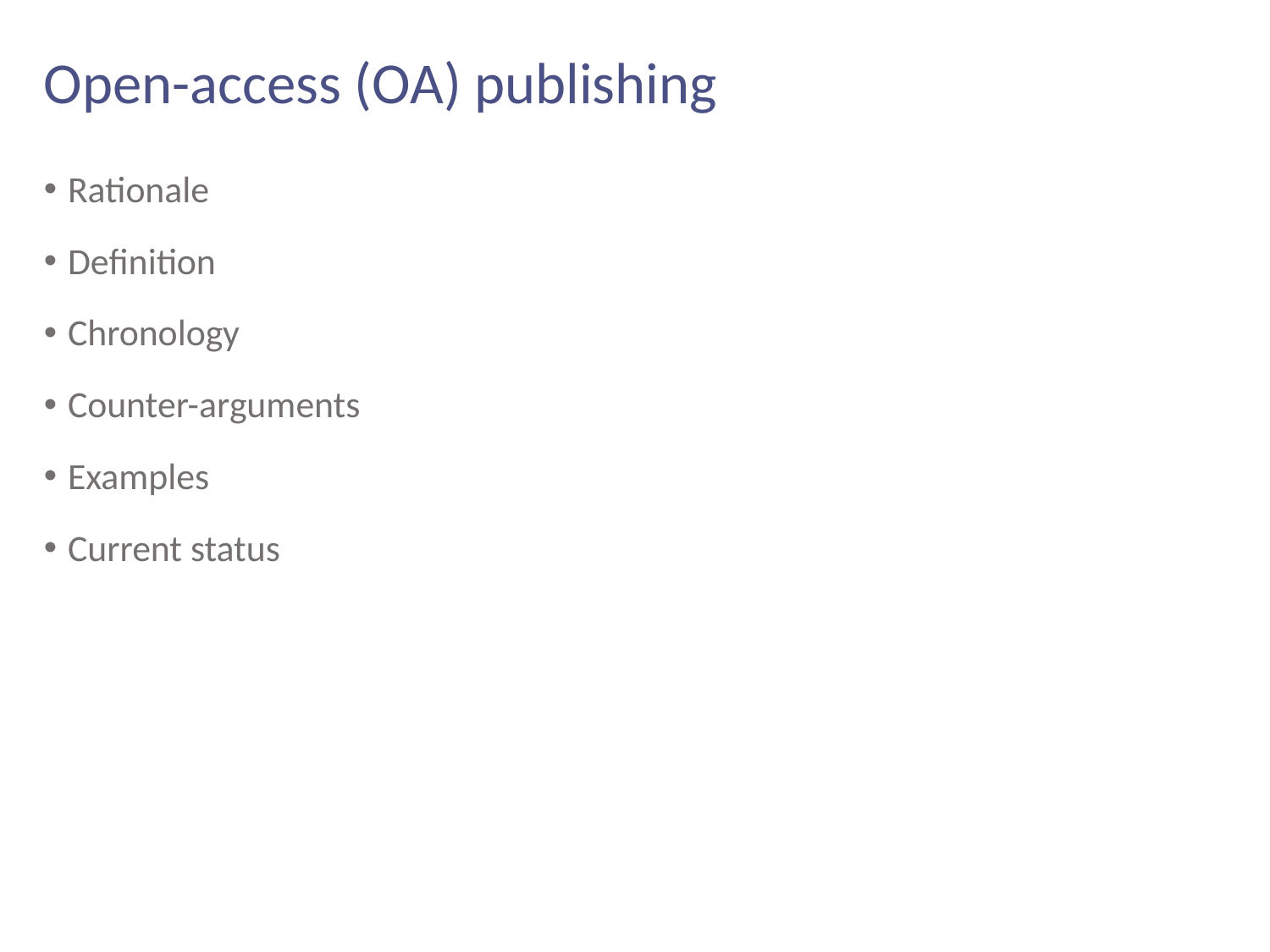

# Open-access (OA) publishing
Rationale
Definition
Chronology
Counter-arguments
Examples
Current status